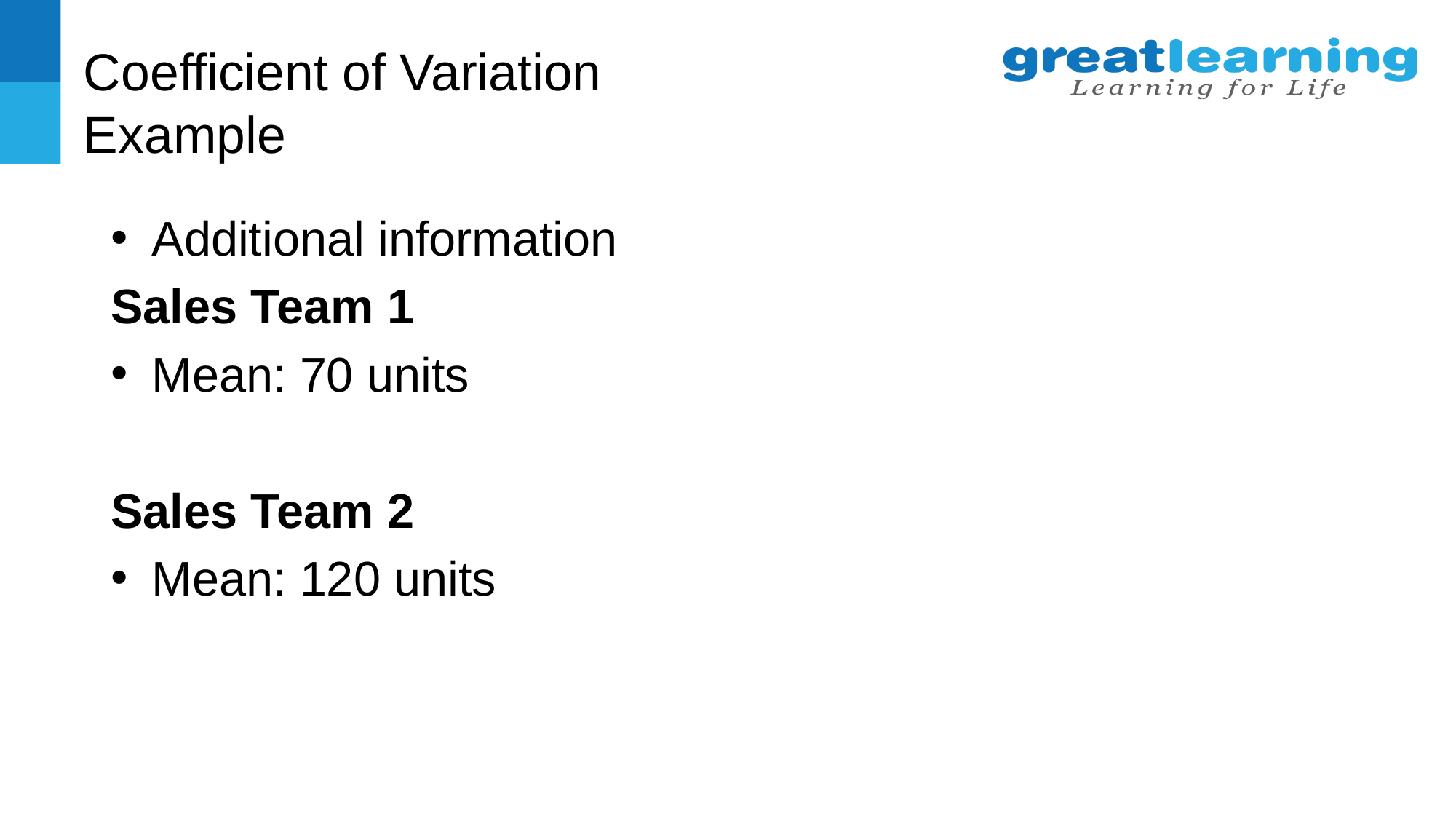

# Coefficient of Variation Example
Additional information
Sales Team 1
Mean: 70 units

Sales Team 2
Mean: 120 units